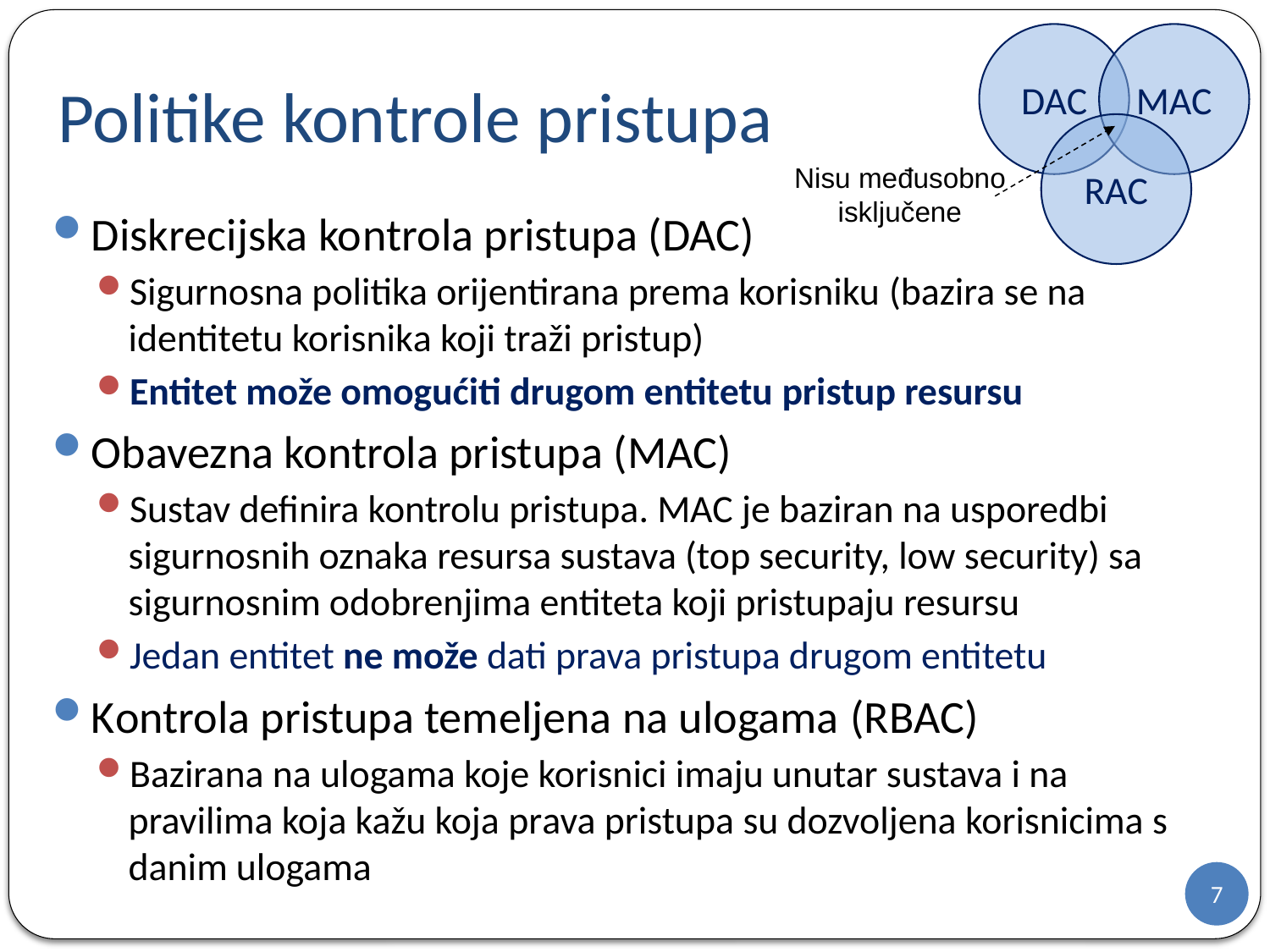

DAC
MAC
# Politike kontrole pristupa
RAC
Nisu međusobno isključene
Diskrecijska kontrola pristupa (DAC)
Sigurnosna politika orijentirana prema korisniku (bazira se na identitetu korisnika koji traži pristup)
Entitet može omogućiti drugom entitetu pristup resursu
Obavezna kontrola pristupa (MAC)
Sustav definira kontrolu pristupa. MAC je baziran na usporedbi sigurnosnih oznaka resursa sustava (top security, low security) sa sigurnosnim odobrenjima entiteta koji pristupaju resursu
Jedan entitet ne može dati prava pristupa drugom entitetu
Kontrola pristupa temeljena na ulogama (RBAC)
Bazirana na ulogama koje korisnici imaju unutar sustava i na pravilima koja kažu koja prava pristupa su dozvoljena korisnicima s danim ulogama
7